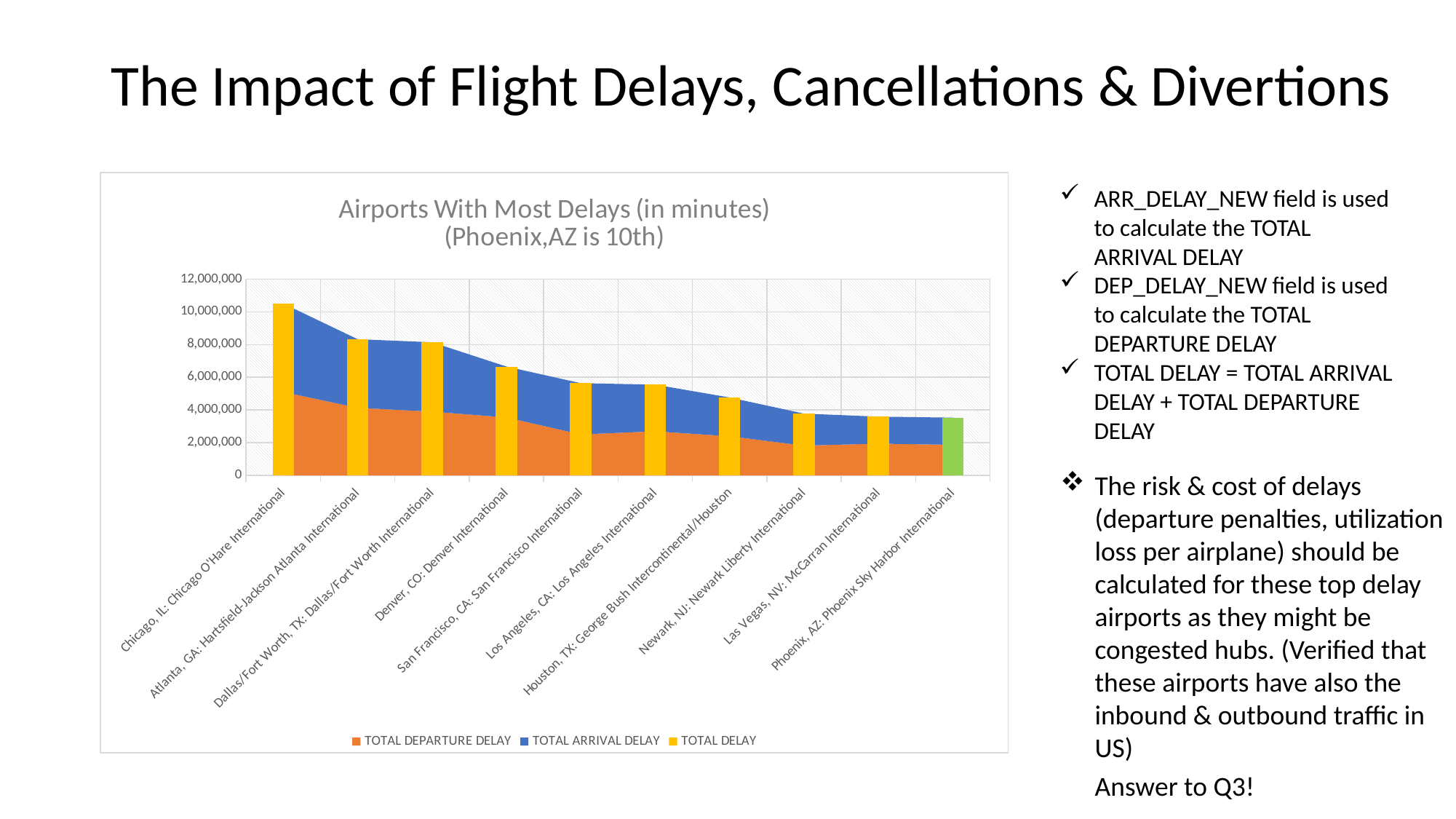

# The Impact of Flight Delays, Cancellations & Divertions

### Chart: Airports With Most Delays (in minutes)
(Phoenix,AZ is 10th)

| Category | TOTAL DEPARTURE DELAY | TOTAL ARRIVAL DELAY | TOTAL DELAY |
|---|---|---|---|
| Chicago, IL: Chicago O'Hare International | 5099505.0 | 5403345.0 | 10502850.0 |
| Atlanta, GA: Hartsfield-Jackson Atlanta International | 4129125.0 | 4195308.0 | 8324433.0 |
| Dallas/Fort Worth, TX: Dallas/Fort Worth International | 3900128.0 | 4237688.0 | 8137816.0 |
| Denver, CO: Denver International | 3542548.0 | 3109325.0 | 6651873.0 |
| San Francisco, CA: San Francisco International | 2507469.0 | 3127287.0 | 5634756.0 |
| Los Angeles, CA: Los Angeles International | 2692831.0 | 2852542.0 | 5545373.0 |
| Houston, TX: George Bush Intercontinental/Houston | 2393722.0 | 2368760.0 | 4762482.0 |
| Newark, NJ: Newark Liberty International | 1817894.0 | 1957536.0 | 3775430.0 |
| Las Vegas, NV: McCarran International | 1935766.0 | 1656182.0 | 3591948.0 |
| Phoenix, AZ: Phoenix Sky Harbor International | 1867638.0 | 1664589.0 | 3532227.0 |
ARR_DELAY_NEW field is used to calculate the TOTAL ARRIVAL DELAY
DEP_DELAY_NEW field is used to calculate the TOTAL DEPARTURE DELAY
TOTAL DELAY = TOTAL ARRIVAL DELAY + TOTAL DEPARTURE DELAY

The risk & cost of delays (departure penalties, utilization loss per airplane) should be calculated for these top delay airports as they might be congested hubs. (Verified that these airports have also the inbound & outbound traffic in US)
Answer to Q3!